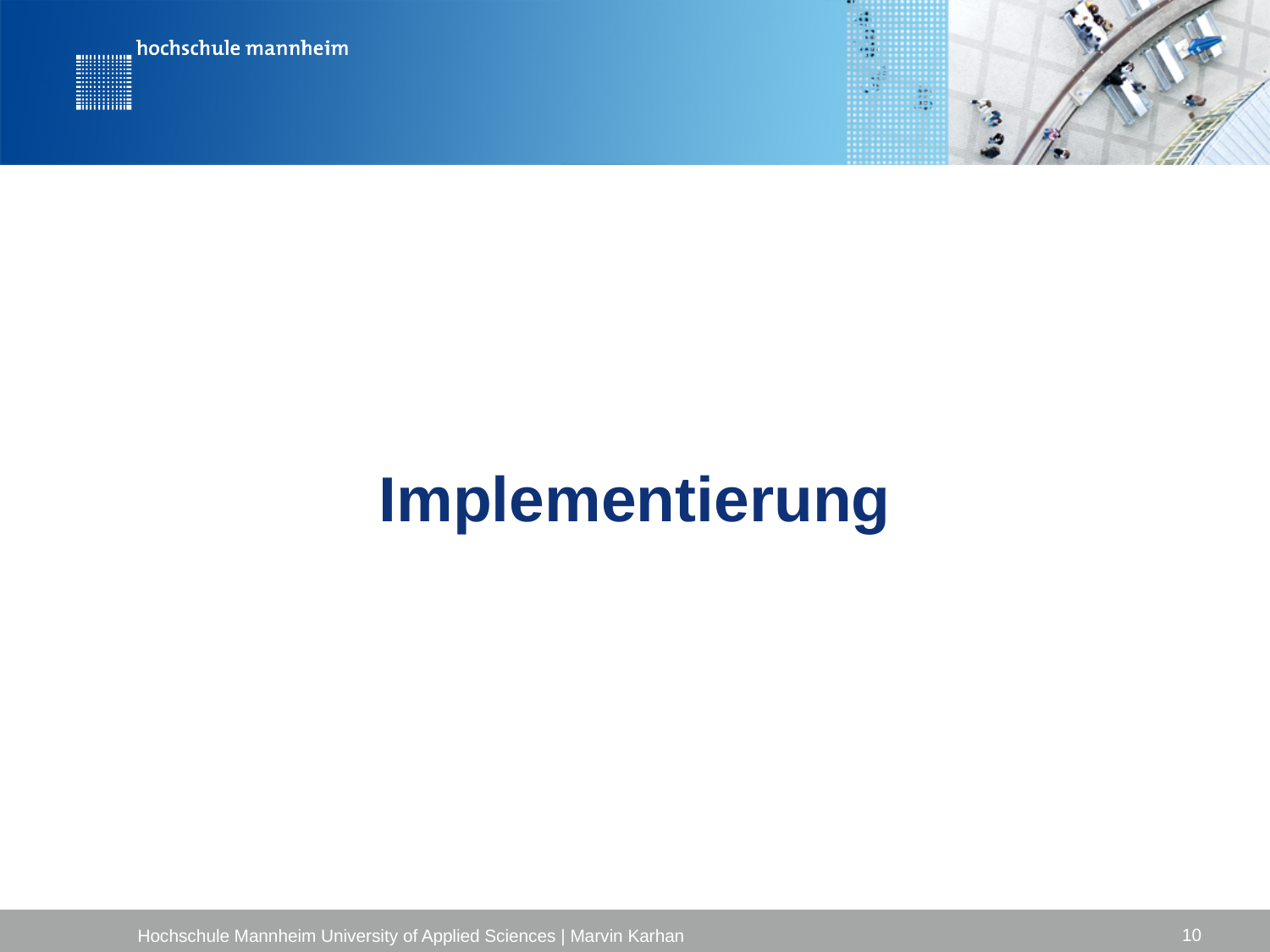

# Implementierung
10
Hochschule Mannheim University of Applied Sciences | Marvin Karhan